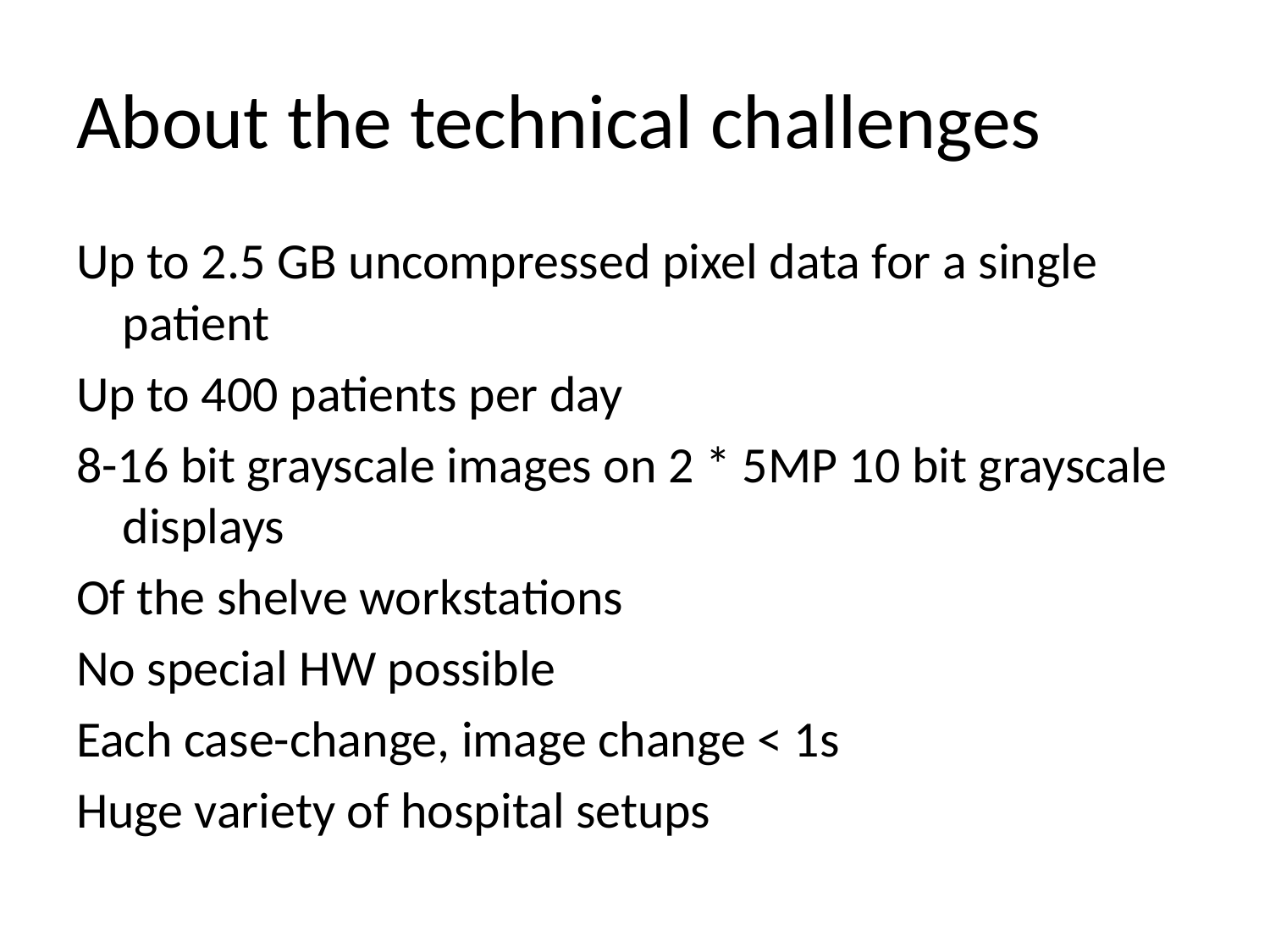

# About the technical challenges
Up to 2.5 GB uncompressed pixel data for a single patient
Up to 400 patients per day
8-16 bit grayscale images on 2 * 5MP 10 bit grayscale displays
Of the shelve workstations
No special HW possible
Each case-change, image change < 1s
Huge variety of hospital setups